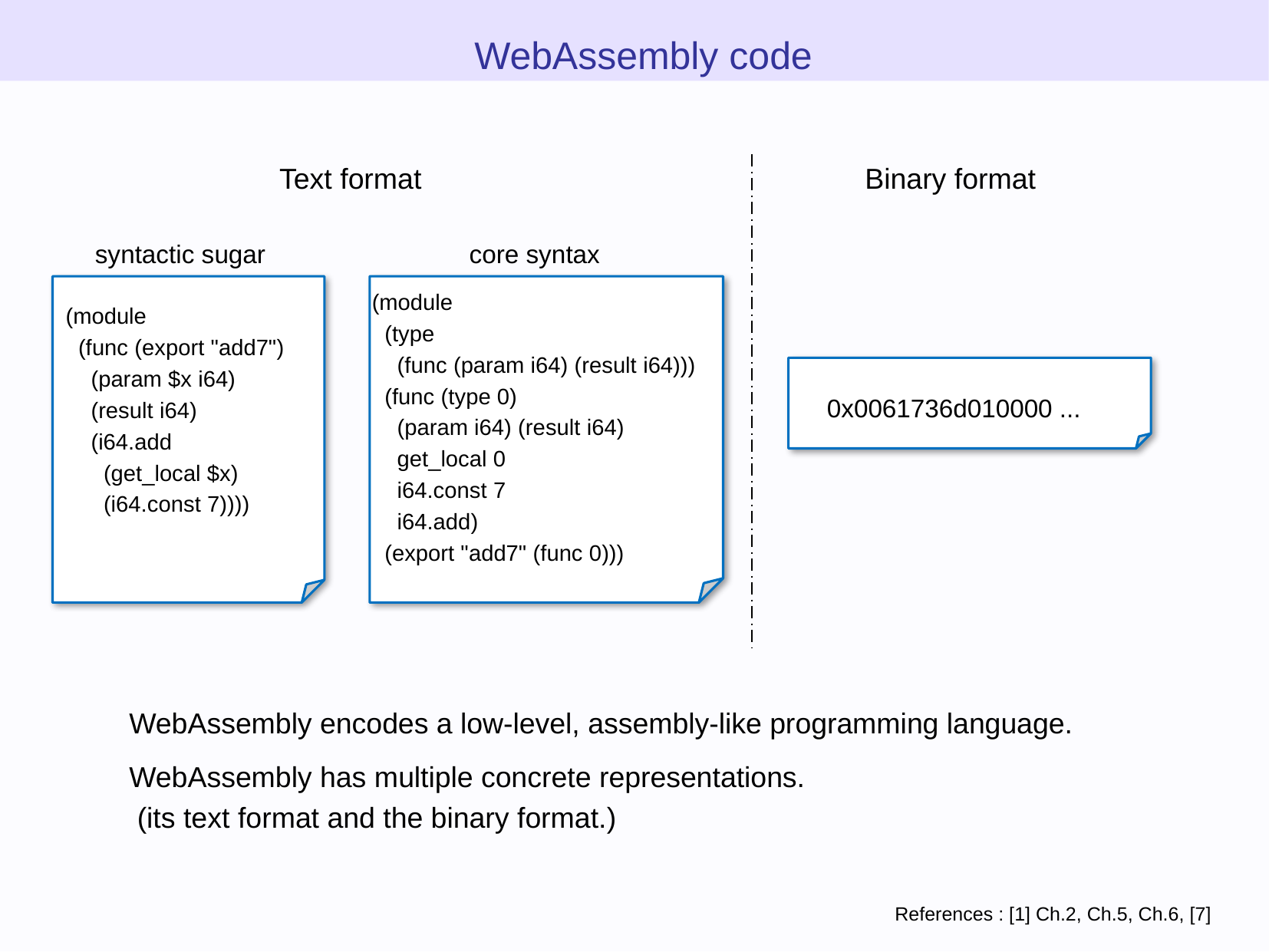

WebAssembly code
Text format
Binary format
syntactic sugar
core syntax

(module
  (func (export "add7")
    (param $x i64)
    (result i64)
    (i64.add
      (get_local $x)
      (i64.const 7))))

(module
  (type
    (func (param i64) (result i64)))
  (func (type 0)
    (param i64) (result i64)
    get_local 0
    i64.const 7
    i64.add)
  (export "add7" (func 0)))

0x0061736d010000 ...
WebAssembly encodes a low-level, assembly-like programming language.
WebAssembly has multiple concrete representations.
 (its text format and the binary format.)
References : [1] Ch.2, Ch.5, Ch.6, [7]